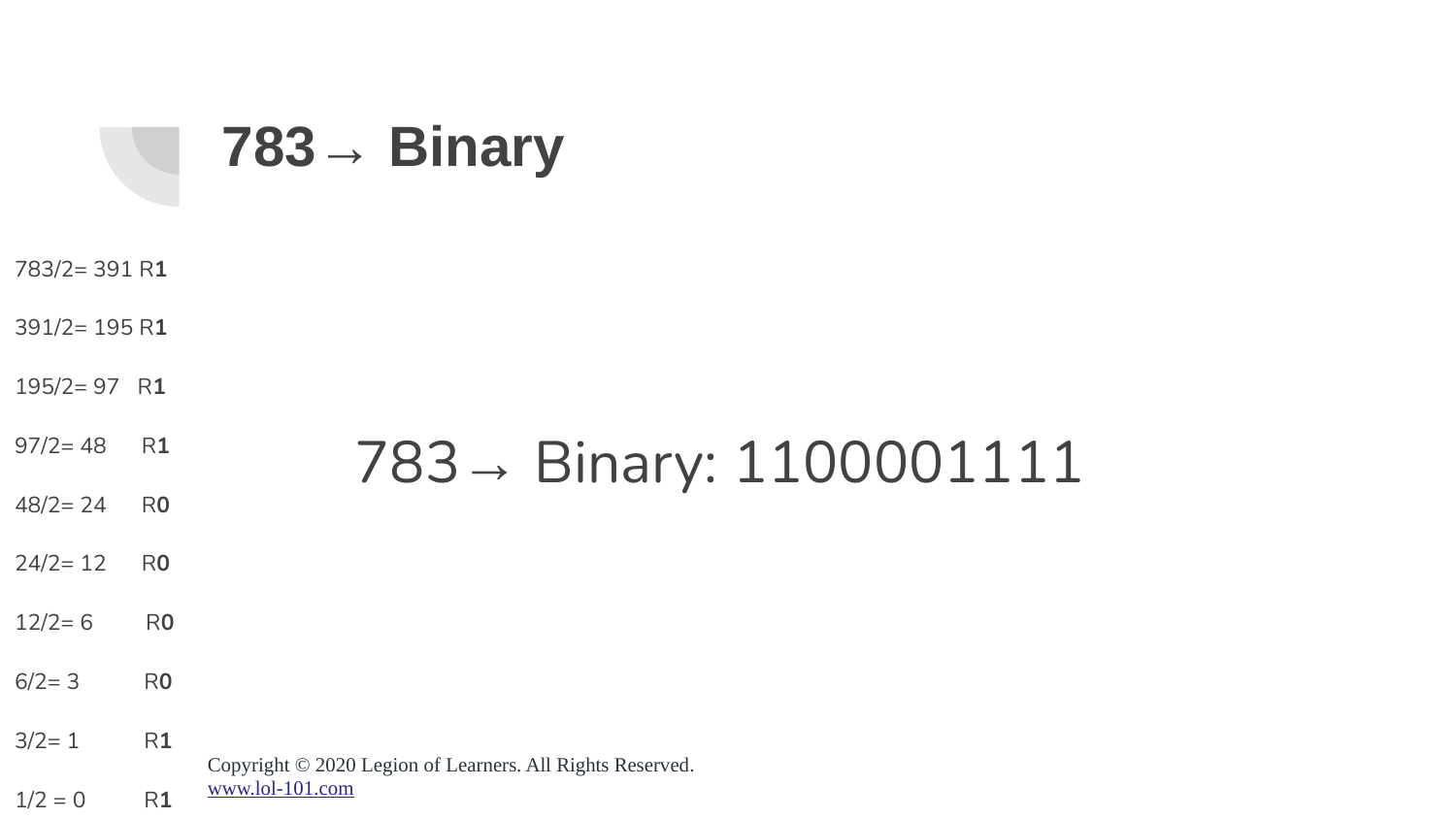

# 783→ Binary
783/2= 391 R1
391/2= 195 R1
195/2= 97   R1
97/2= 48      R1
48/2= 24      R0
24/2= 12      R0
12/2= 6         R0
6/2= 3           R0
3/2= 1           R1
1/2 = 0          R1

783→ Binary: 1100001111

Copyright © 2020 Legion of Learners. All Rights Reserved.
www.lol-101.com